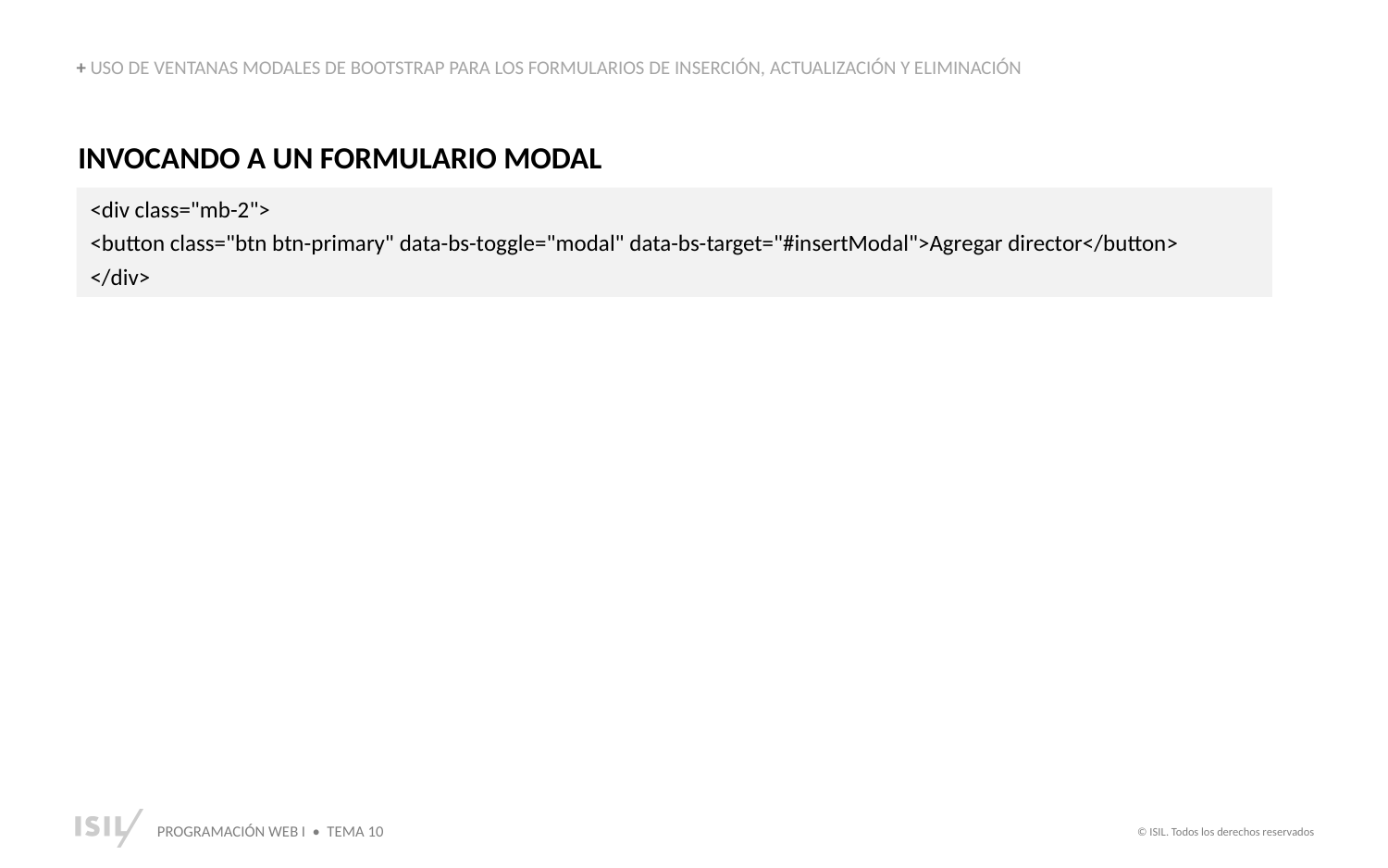

+ USO DE VENTANAS MODALES DE BOOTSTRAP PARA LOS FORMULARIOS DE INSERCIÓN, ACTUALIZACIÓN Y ELIMINACIÓN
INVOCANDO A UN FORMULARIO MODAL
<div class="mb-2">
<button class="btn btn-primary" data-bs-toggle="modal" data-bs-target="#insertModal">Agregar director</button>
</div>